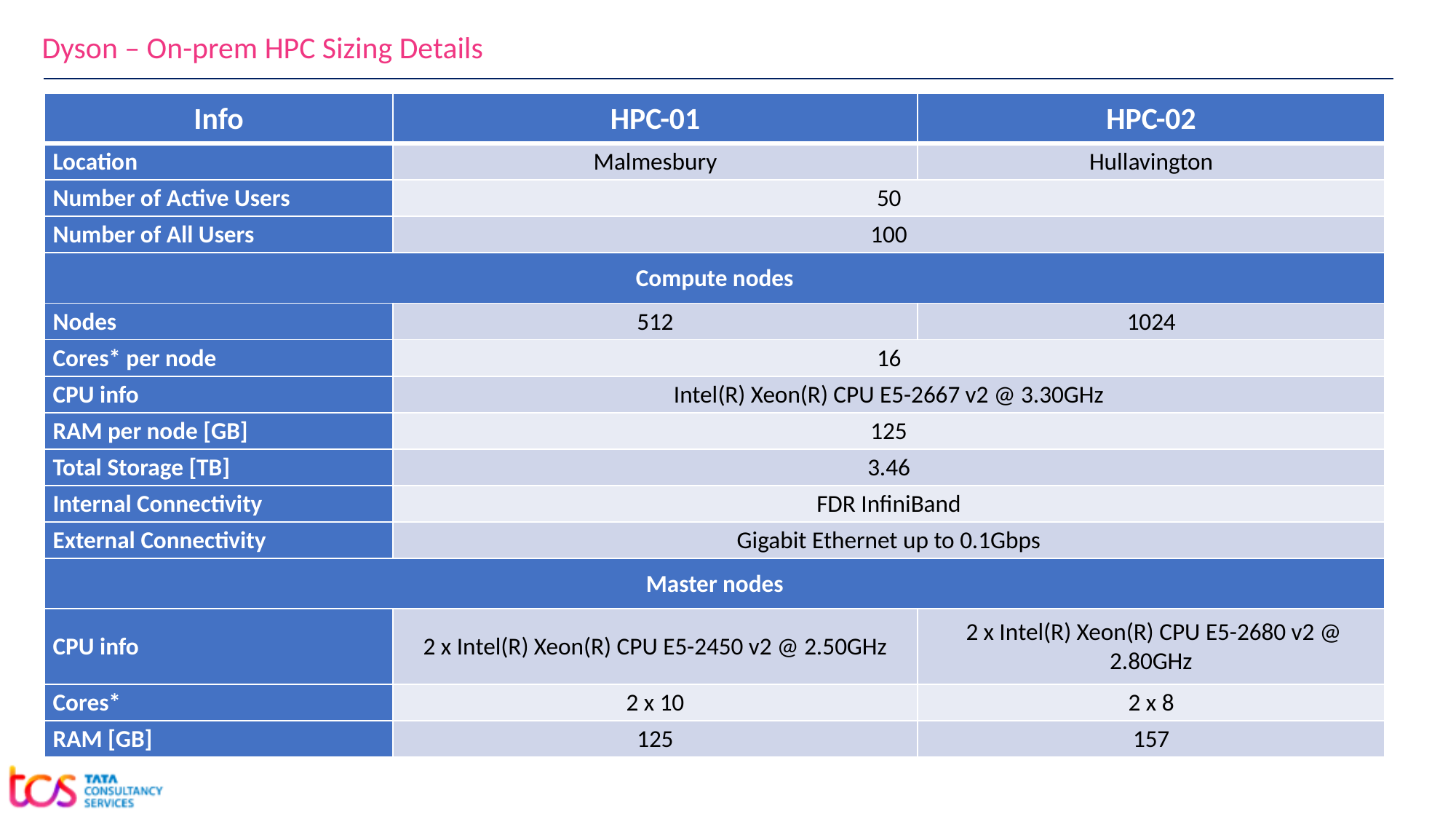

Dyson – On-prem HPC Sizing Details

| Info | HPC-01 | HPC-02 |
| --- | --- | --- |
| Location | Malmesbury | Hullavington |
| Number of Active Users | 50 |  |
| Number of All Users | 100 |  |
| Compute nodes |  |  |
| Nodes | 512 | 1024 |
| Cores\* per node | 16 |  |
| CPU info | Intel(R) Xeon(R) CPU E5-2667 v2 @ 3.30GHz |  |
| RAM per node [GB] | 125 |  |
| Total Storage [TB] | 3.46 |  |
| Internal Connectivity | FDR InfiniBand |  |
| External Connectivity | Gigabit Ethernet up to 0.1Gbps |  |
| Master nodes |  |  |
| CPU info | 2 x Intel(R) Xeon(R) CPU E5-2450 v2 @ 2.50GHz | 2 x Intel(R) Xeon(R) CPU E5-2680 v2 @ 2.80GHz |
| Cores\* | 2 x 10 | 2 x 8 |
| RAM [GB] | 125 | 157 |